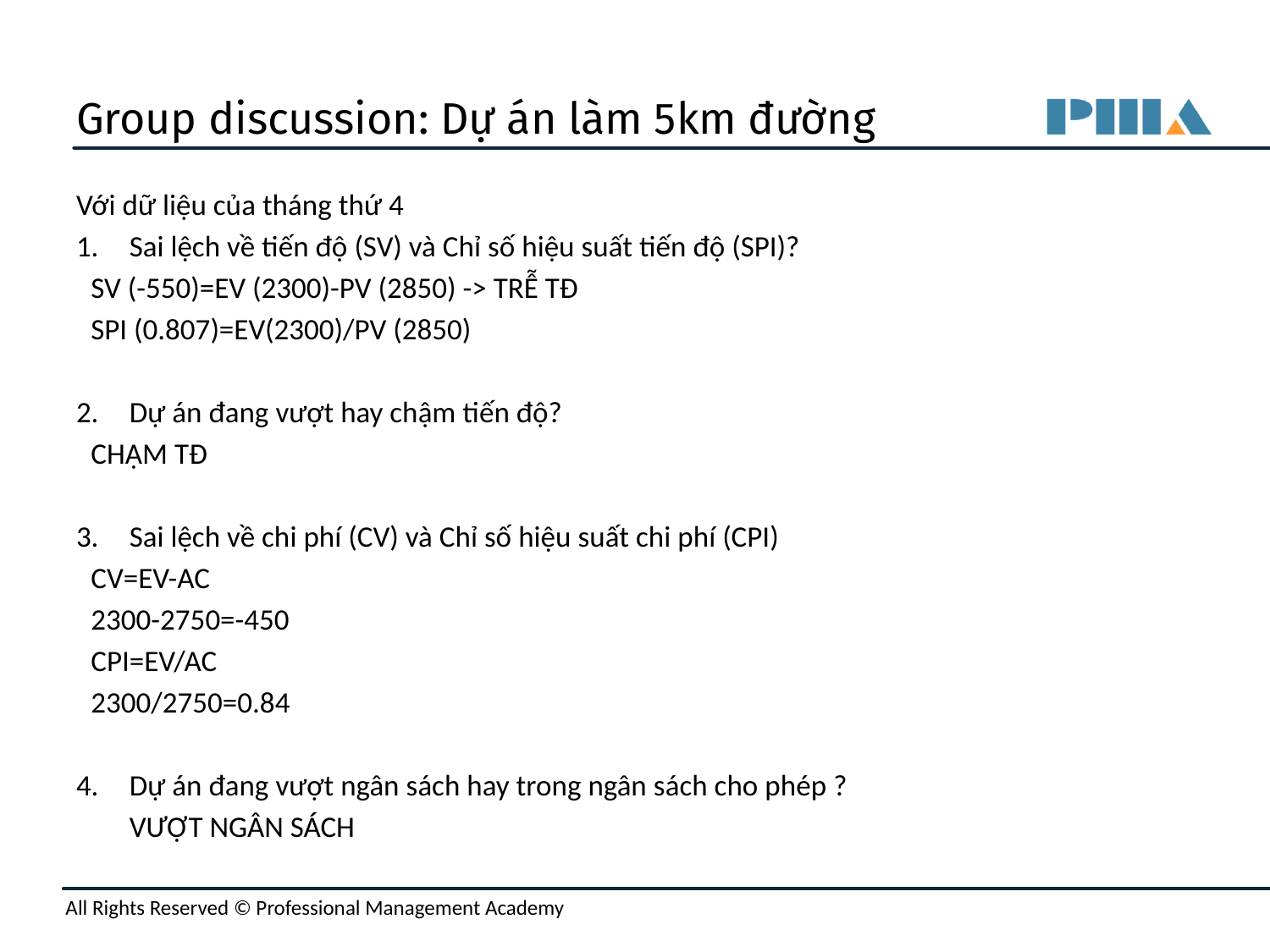

# Group discussion: Dự án làm 5km đường
Với dữ liệu của tháng thứ 4
Sai lệch về tiến độ (SV) và Chỉ số hiệu suất tiến độ (SPI)?
SV (-550)=EV (2300)-PV (2850) -> TRỄ TĐ
SPI (0.807)=EV(2300)/PV (2850)

Dự án đang vượt hay chậm tiến độ?
CHẬM TĐ

Sai lệch về chi phí (CV) và Chỉ số hiệu suất chi phí (CPI)
CV=EV-AC
2300-2750=-450
CPI=EV/AC
2300/2750=0.84

Dự án đang vượt ngân sách hay trong ngân sách cho phép ?
VƯỢT NGÂN SÁCH